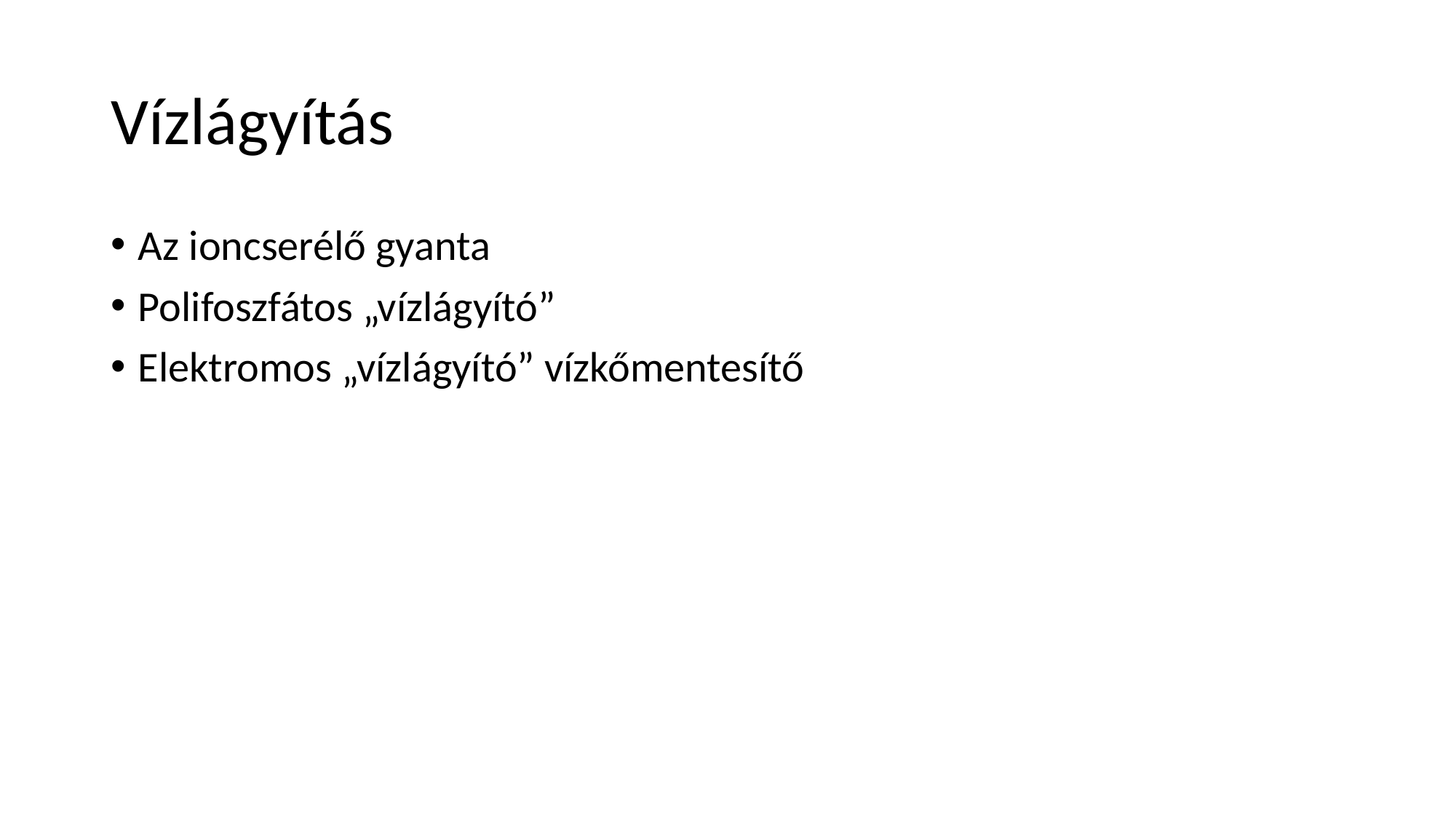

# Vízlágyítás
Az ioncserélő gyanta
Polifoszfátos „vízlágyító”
Elektromos „vízlágyító” vízkőmentesítő